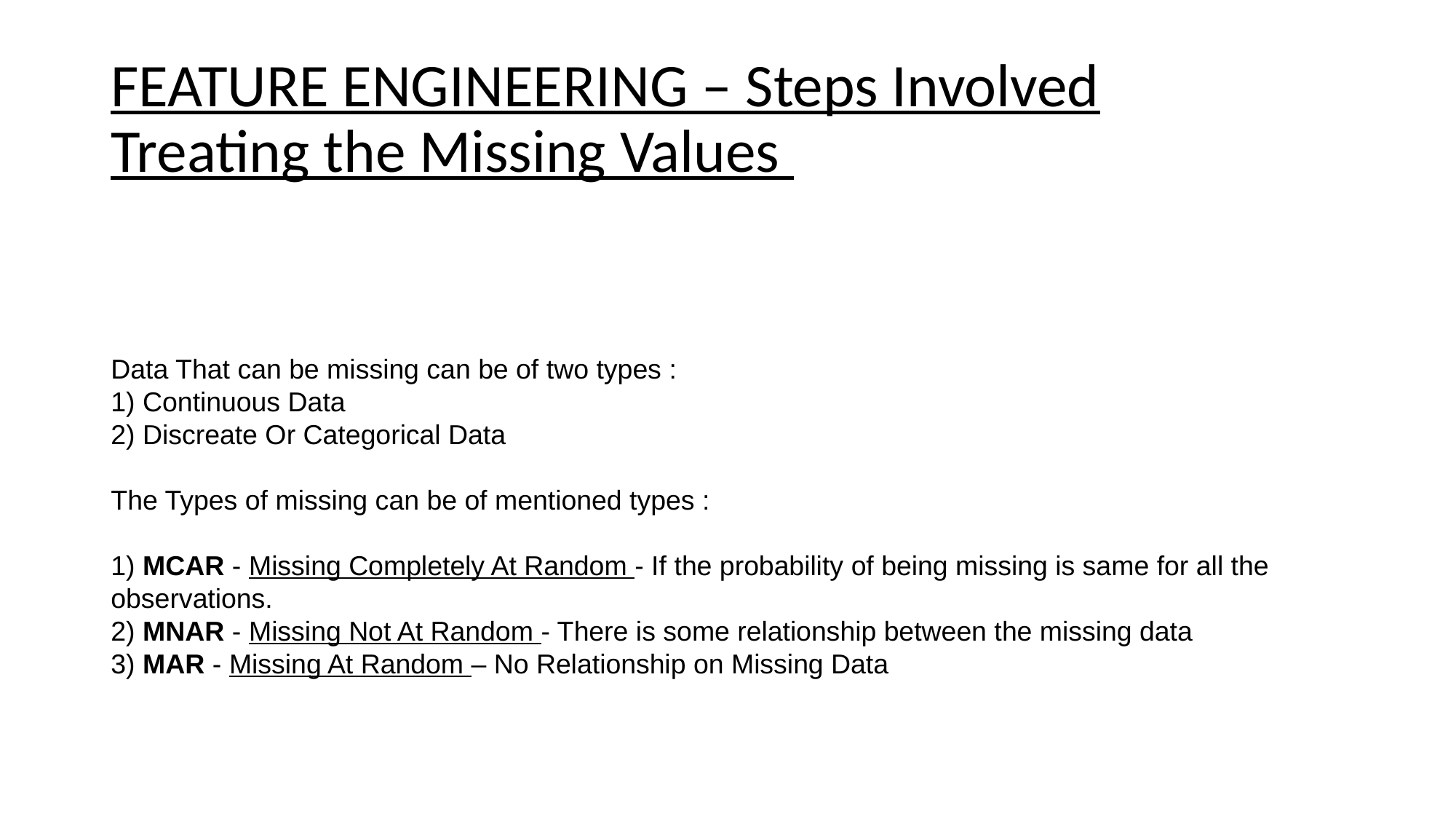

# FEATURE ENGINEERING – Steps Involved Treating the Missing Values
Data That can be missing can be of two types :
1) Continuous Data
2) Discreate Or Categorical Data
The Types of missing can be of mentioned types :
1) MCAR - Missing Completely At Random - If the probability of being missing is same for all the observations.
2) MNAR - Missing Not At Random - There is some relationship between the missing data
3) MAR - Missing At Random – No Relationship on Missing Data